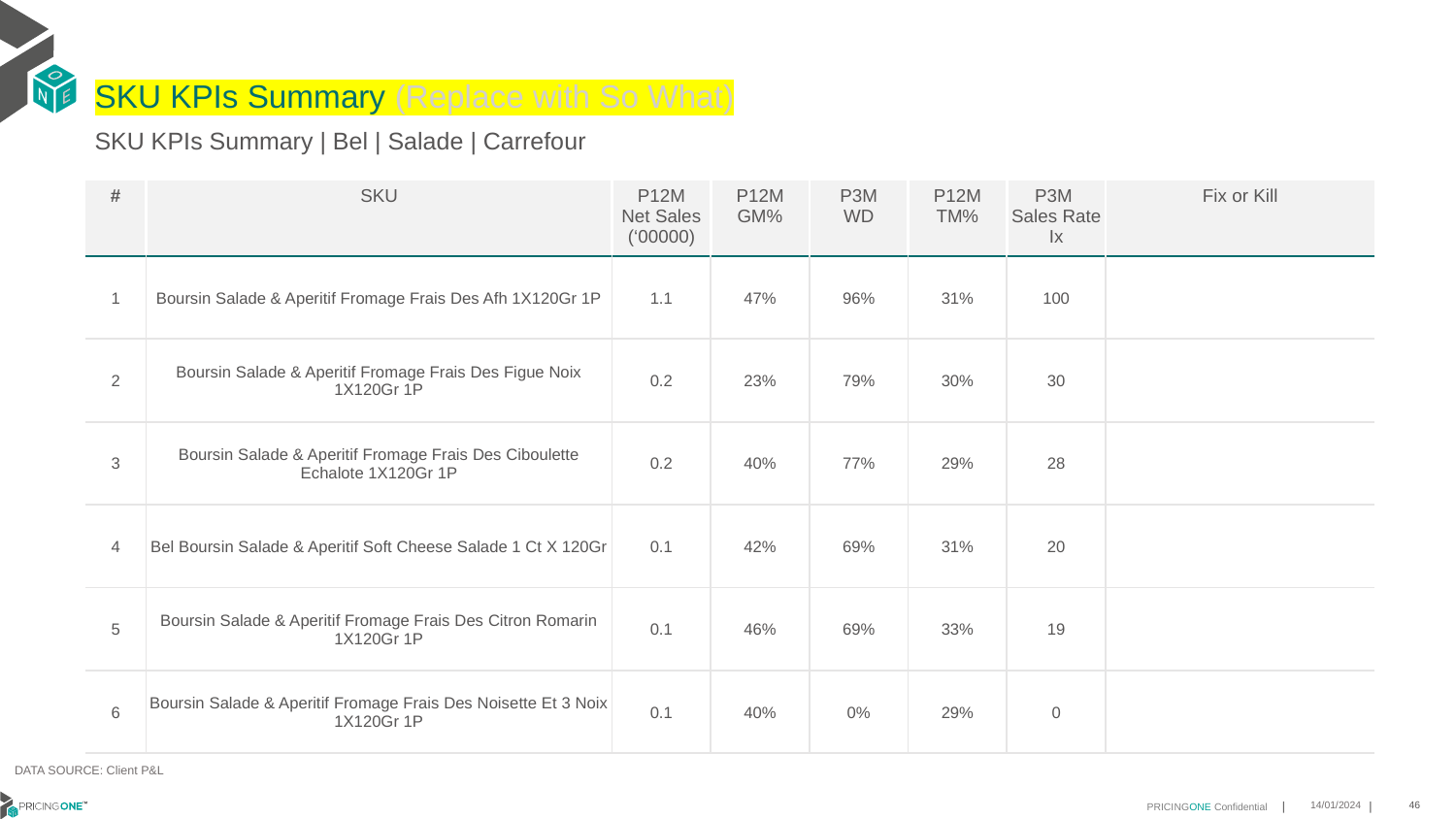

# SKU KPIs Summary (Replace with So What)
SKU KPIs Summary | Bel | Salade | Carrefour
| # | SKU | P12M Net Sales (‘00000) | P12M GM% | P3M WD | P12M TM% | P3M Sales Rate Ix | Fix or Kill |
| --- | --- | --- | --- | --- | --- | --- | --- |
| 1 | Boursin Salade & Aperitif Fromage Frais Des Afh 1X120Gr 1P | 1.1 | 47% | 96% | 31% | 100 |  |
| 2 | Boursin Salade & Aperitif Fromage Frais Des Figue Noix 1X120Gr 1P | 0.2 | 23% | 79% | 30% | 30 |  |
| 3 | Boursin Salade & Aperitif Fromage Frais Des Ciboulette Echalote 1X120Gr 1P | 0.2 | 40% | 77% | 29% | 28 |  |
| 4 | Bel Boursin Salade & Aperitif Soft Cheese Salade 1 Ct X 120Gr | 0.1 | 42% | 69% | 31% | 20 |  |
| 5 | Boursin Salade & Aperitif Fromage Frais Des Citron Romarin 1X120Gr 1P | 0.1 | 46% | 69% | 33% | 19 |  |
| 6 | Boursin Salade & Aperitif Fromage Frais Des Noisette Et 3 Noix 1X120Gr 1P | 0.1 | 40% | 0% | 29% | 0 |  |
DATA SOURCE: Client P&L

14/01/2024
46